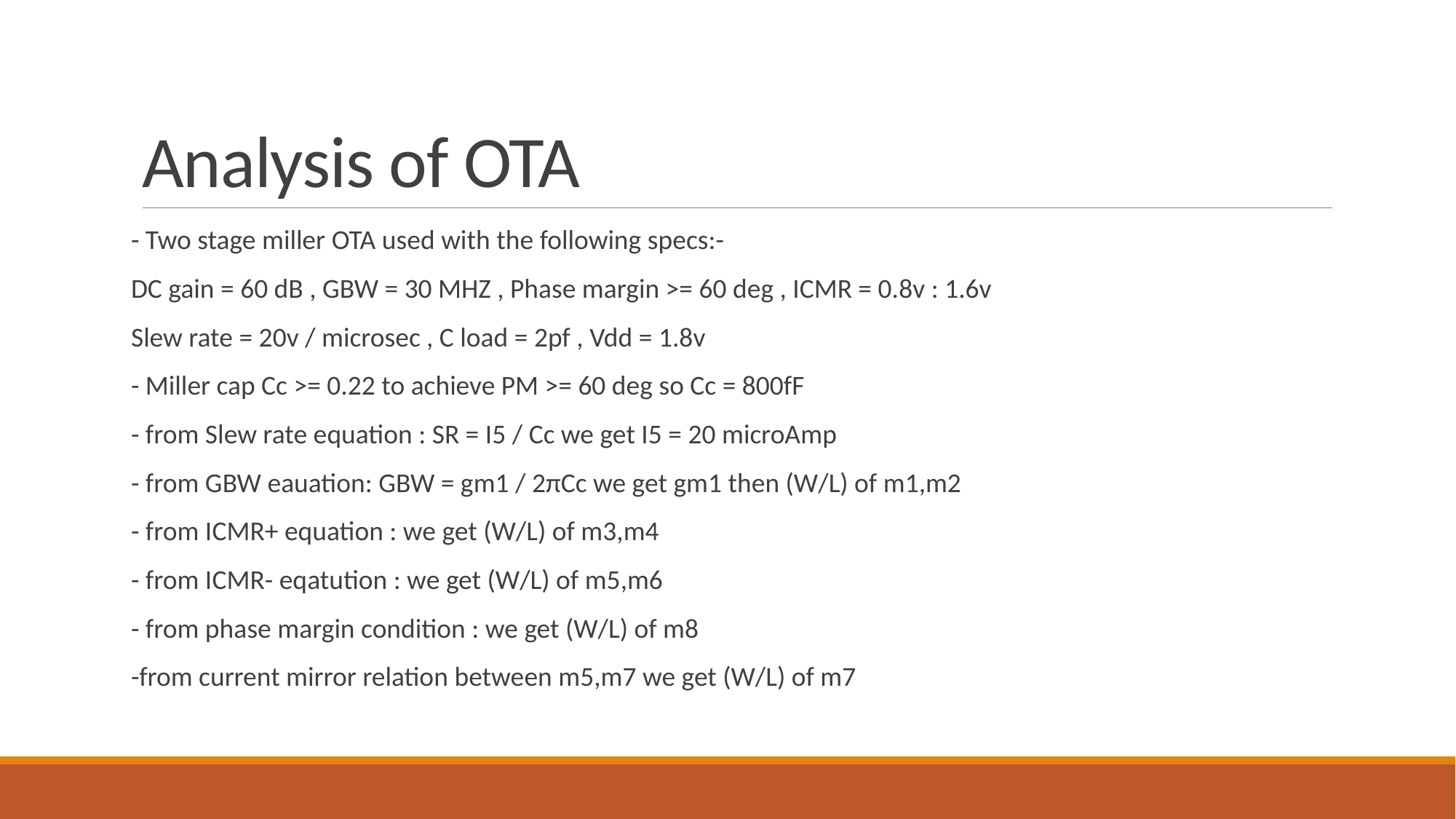

# Analysis of OTA
- Two stage miller OTA used with the following specs:-
DC gain = 60 dB , GBW = 30 MHZ , Phase margin >= 60 deg , ICMR = 0.8v : 1.6v
Slew rate = 20v / microsec , C load = 2pf , Vdd = 1.8v
- Miller cap Cc >= 0.22 to achieve PM >= 60 deg so Cc = 800fF
- from Slew rate equation : SR = I5 / Cc we get I5 = 20 microAmp
- from GBW eauation: GBW = gm1 / 2πCc we get gm1 then (W/L) of m1,m2
- from ICMR+ equation : we get (W/L) of m3,m4
- from ICMR- eqatution : we get (W/L) of m5,m6
- from phase margin condition : we get (W/L) of m8
-from current mirror relation between m5,m7 we get (W/L) of m7